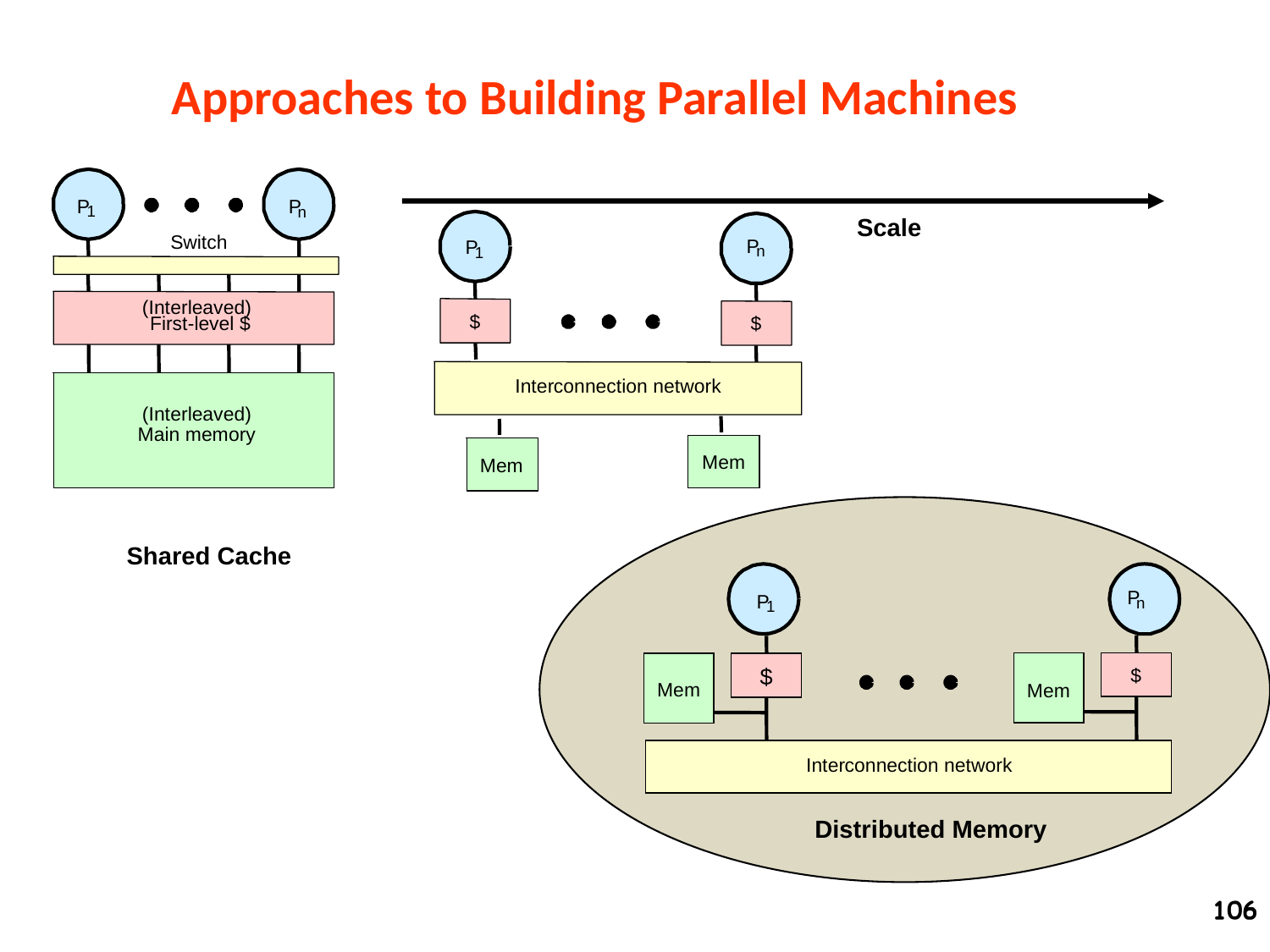

Approaches to Building Parallel Machines

P
P

1
n
Switch

(Interleaved)
First-level $

(Interleaved)
Main memory

Scale

P
P
n
1

$
$

Inter
connection network

Mem
Mem

Shared Cache

P
P
n
1

$
$
Mem

Mem

Inter
connection network
Distributed Memory
106